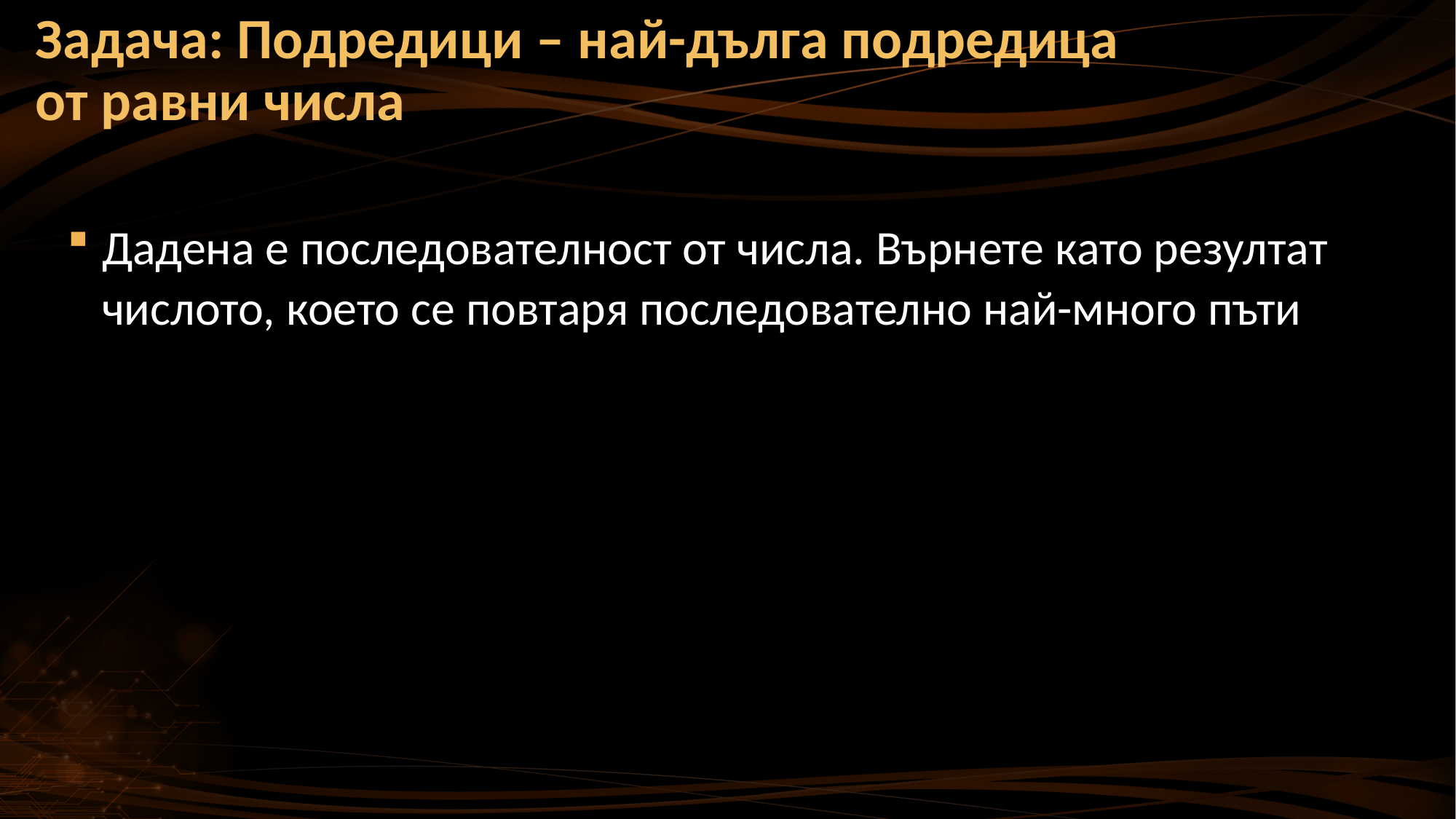

# Задача: Подредици – най-дълга подредица от равни числа
Дадена е последователност от числа. Върнете като резултат числото, което се повтаря последователно най-много пъти